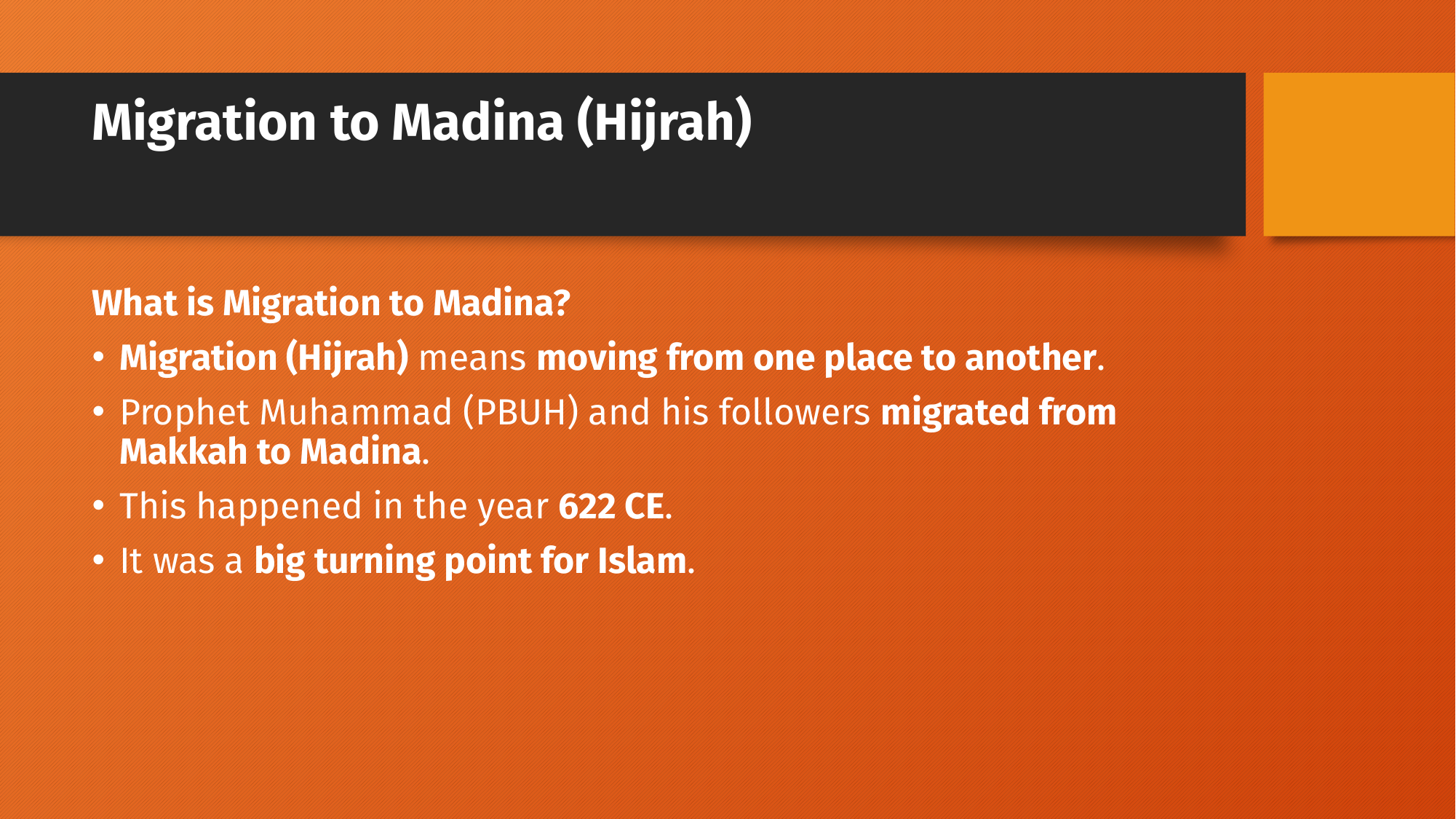

# Migration to Madina (Hijrah)
What is Migration to Madina?
Migration (Hijrah) means moving from one place to another.
Prophet Muhammad (PBUH) and his followers migrated from Makkah to Madina.
This happened in the year 622 CE.
It was a big turning point for Islam.